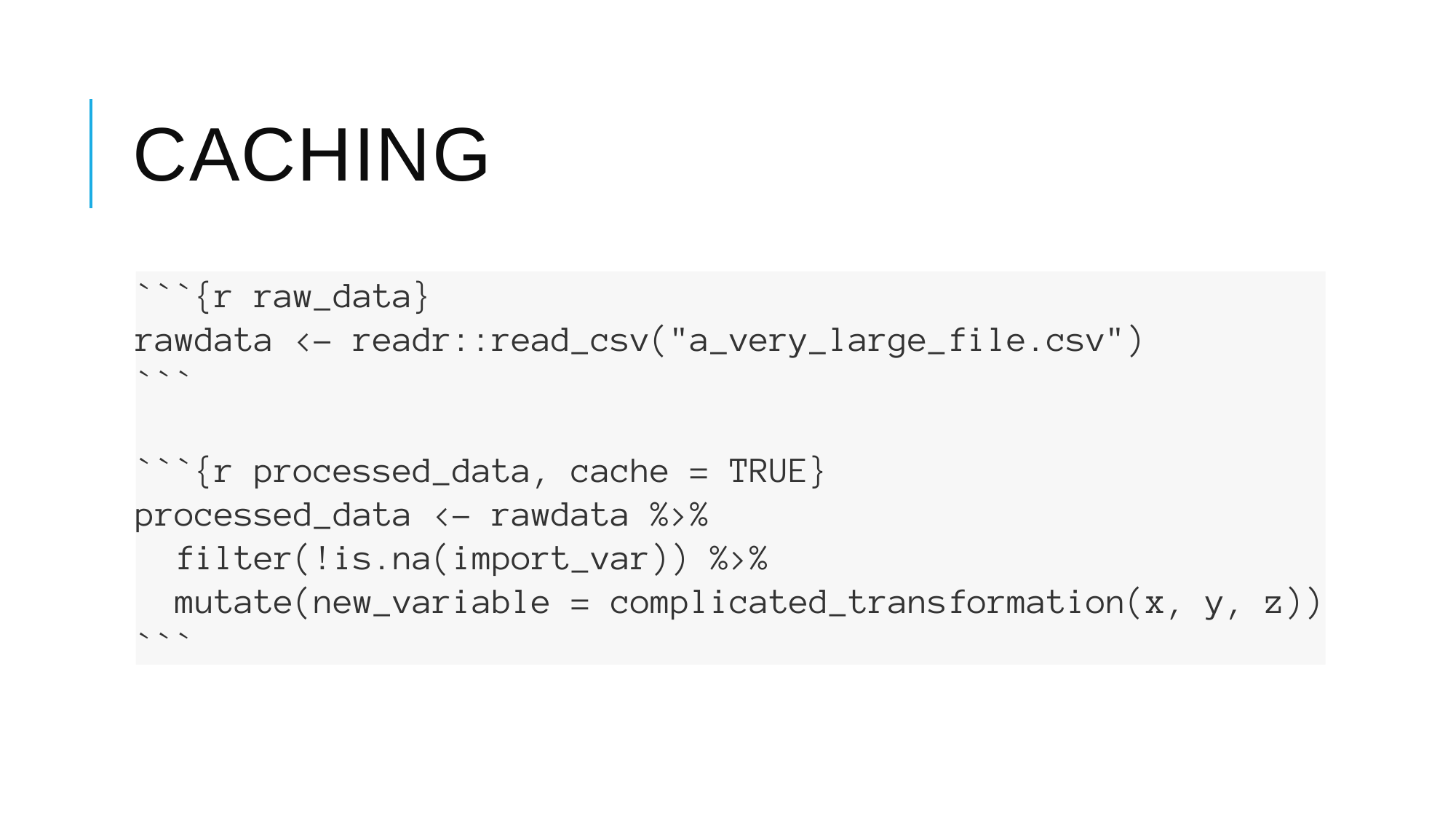

# Caching
```{r raw_data}
rawdata <- readr::read_csv("a_very_large_file.csv")
```

```{r processed_data, cache = TRUE}
processed_data <- rawdata %>%
  filter(!is.na(import_var)) %>%
  mutate(new_variable = complicated_transformation(x, y, z))
```